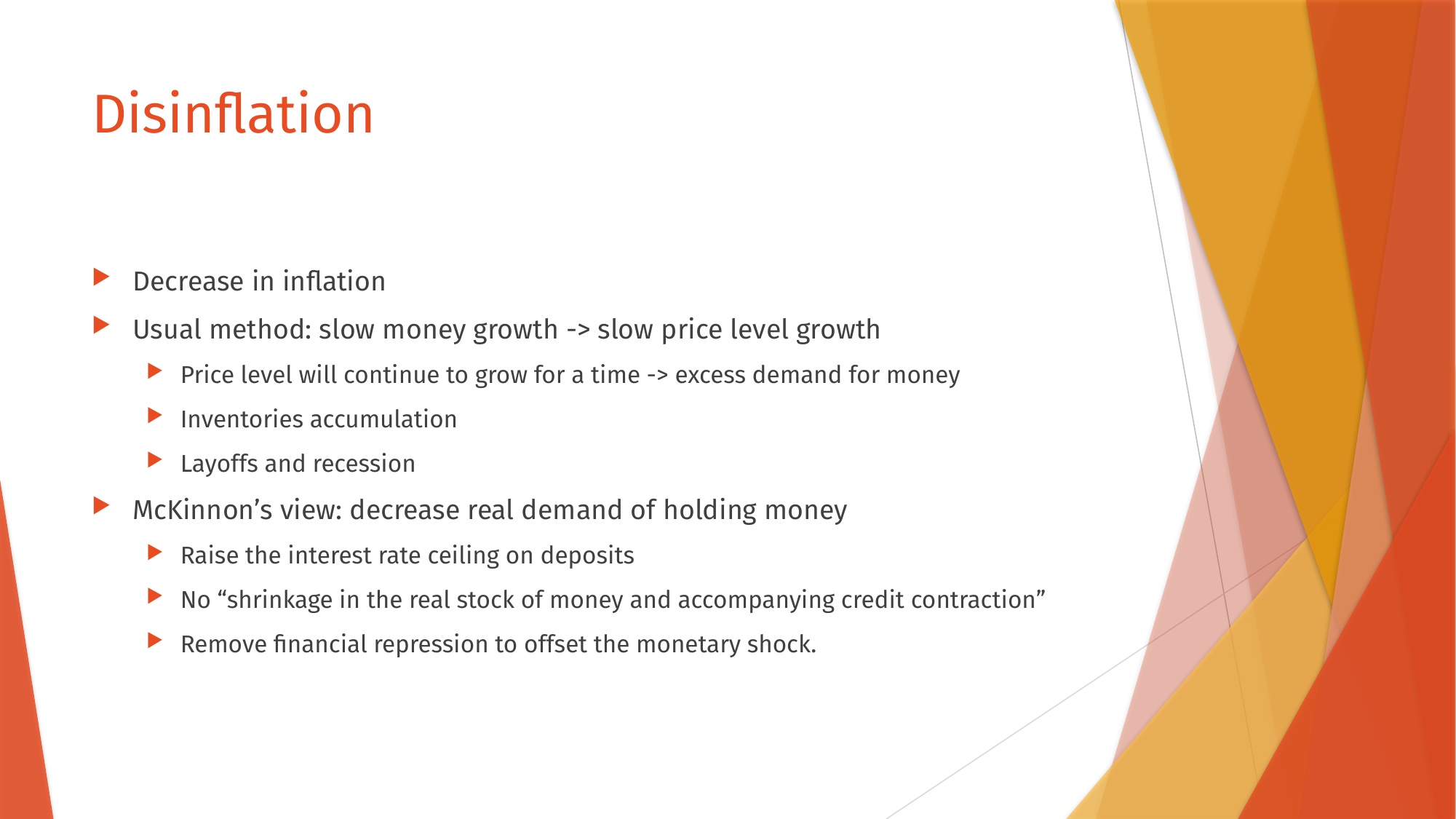

# Disinflation
Decrease in inflation
Usual method: slow money growth -> slow price level growth
Price level will continue to grow for a time -> excess demand for money
Inventories accumulation
Layoffs and recession
McKinnon’s view: decrease real demand of holding money
Raise the interest rate ceiling on deposits
No “shrinkage in the real stock of money and accompanying credit contraction”
Remove financial repression to offset the monetary shock.